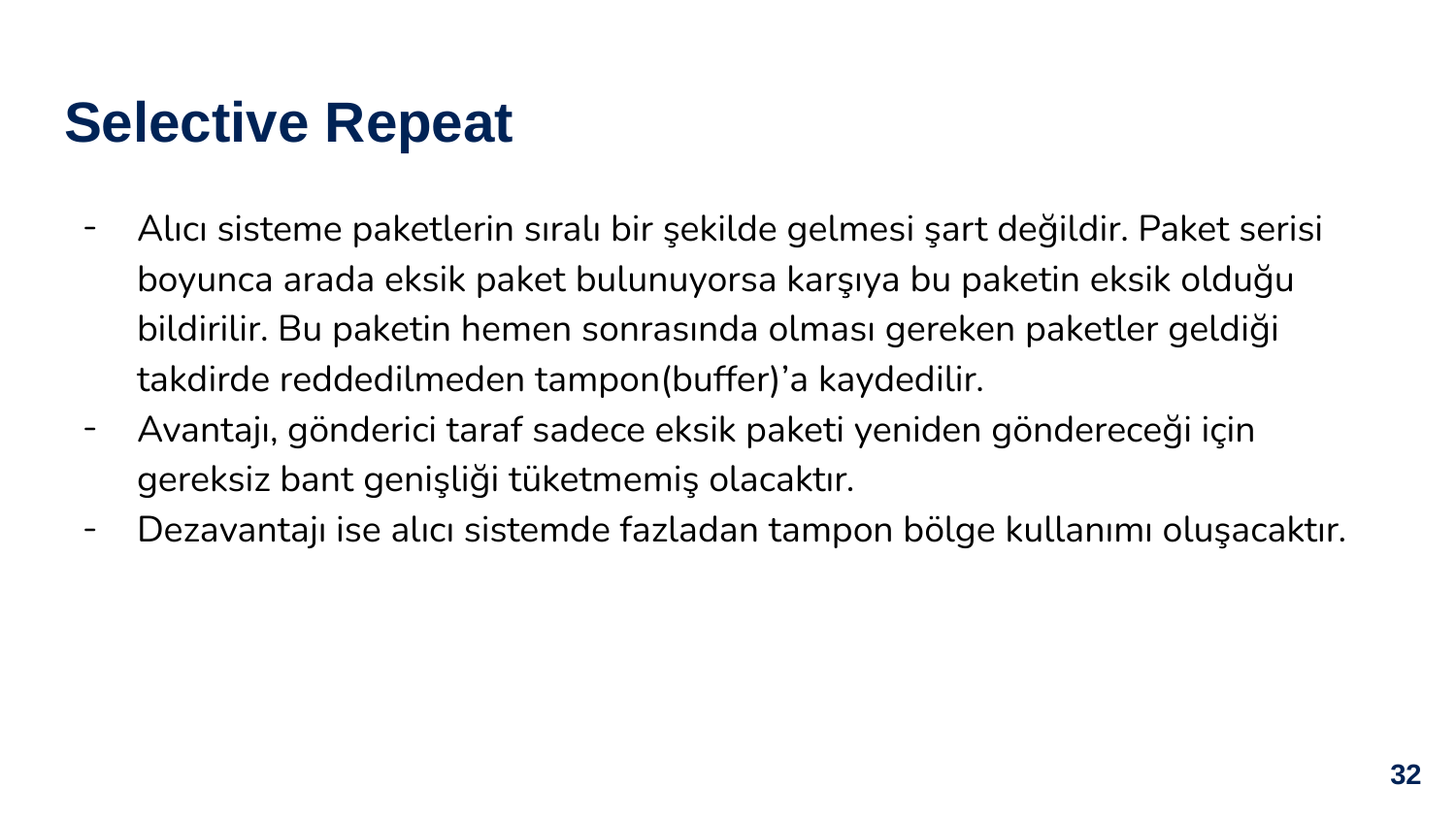

# Selective Repeat
Alıcı sisteme paketlerin sıralı bir şekilde gelmesi şart değildir. Paket serisi boyunca arada eksik paket bulunuyorsa karşıya bu paketin eksik olduğu bildirilir. Bu paketin hemen sonrasında olması gereken paketler geldiği takdirde reddedilmeden tampon(buffer)’a kaydedilir.
Avantajı, gönderici taraf sadece eksik paketi yeniden göndereceği için gereksiz bant genişliği tüketmemiş olacaktır.
Dezavantajı ise alıcı sistemde fazladan tampon bölge kullanımı oluşacaktır.
32